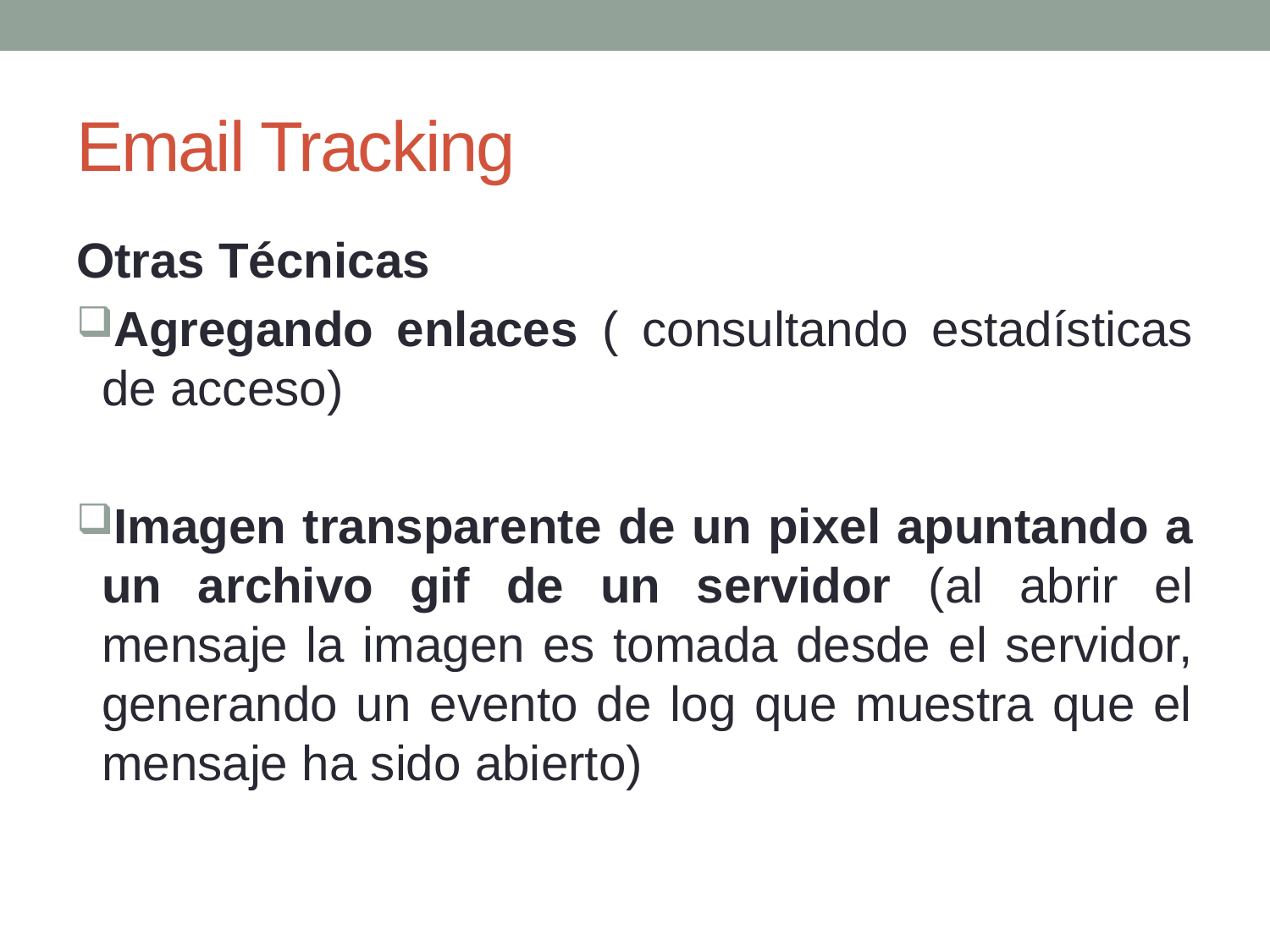

# Email Tracking
Otras Técnicas
Agregando enlaces ( consultando estadísticas de acceso)

Imagen transparente de un pixel apuntando a un archivo gif de un servidor (al abrir el mensaje la imagen es tomada desde el servidor, generando un evento de log que muestra que el mensaje ha sido abierto)